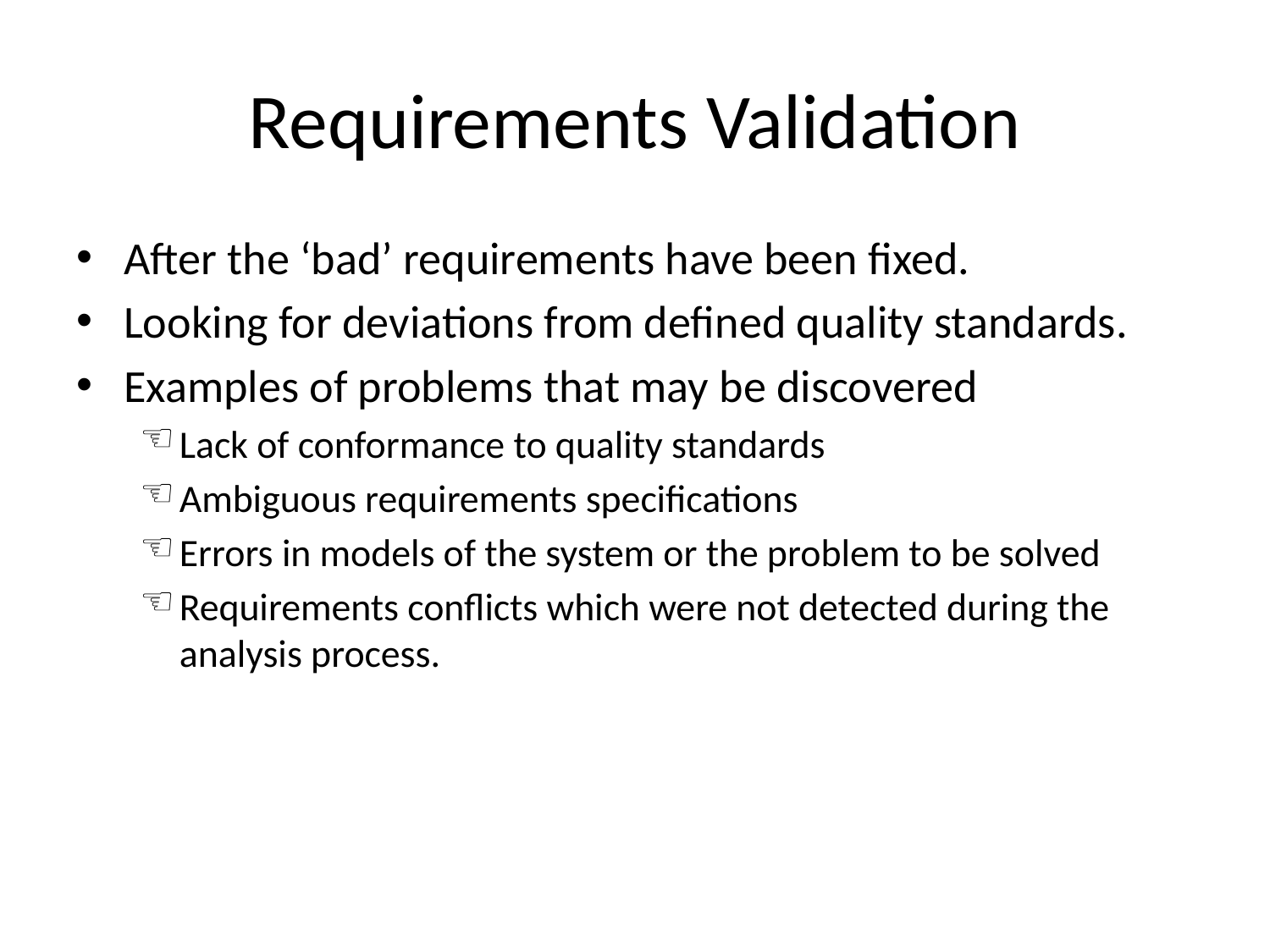

# Requirements Validation
After the ‘bad’ requirements have been fixed.
Looking for deviations from defined quality standards.
Examples of problems that may be discovered
Lack of conformance to quality standards
Ambiguous requirements specifications
Errors in models of the system or the problem to be solved
Requirements conflicts which were not detected during the analysis process.